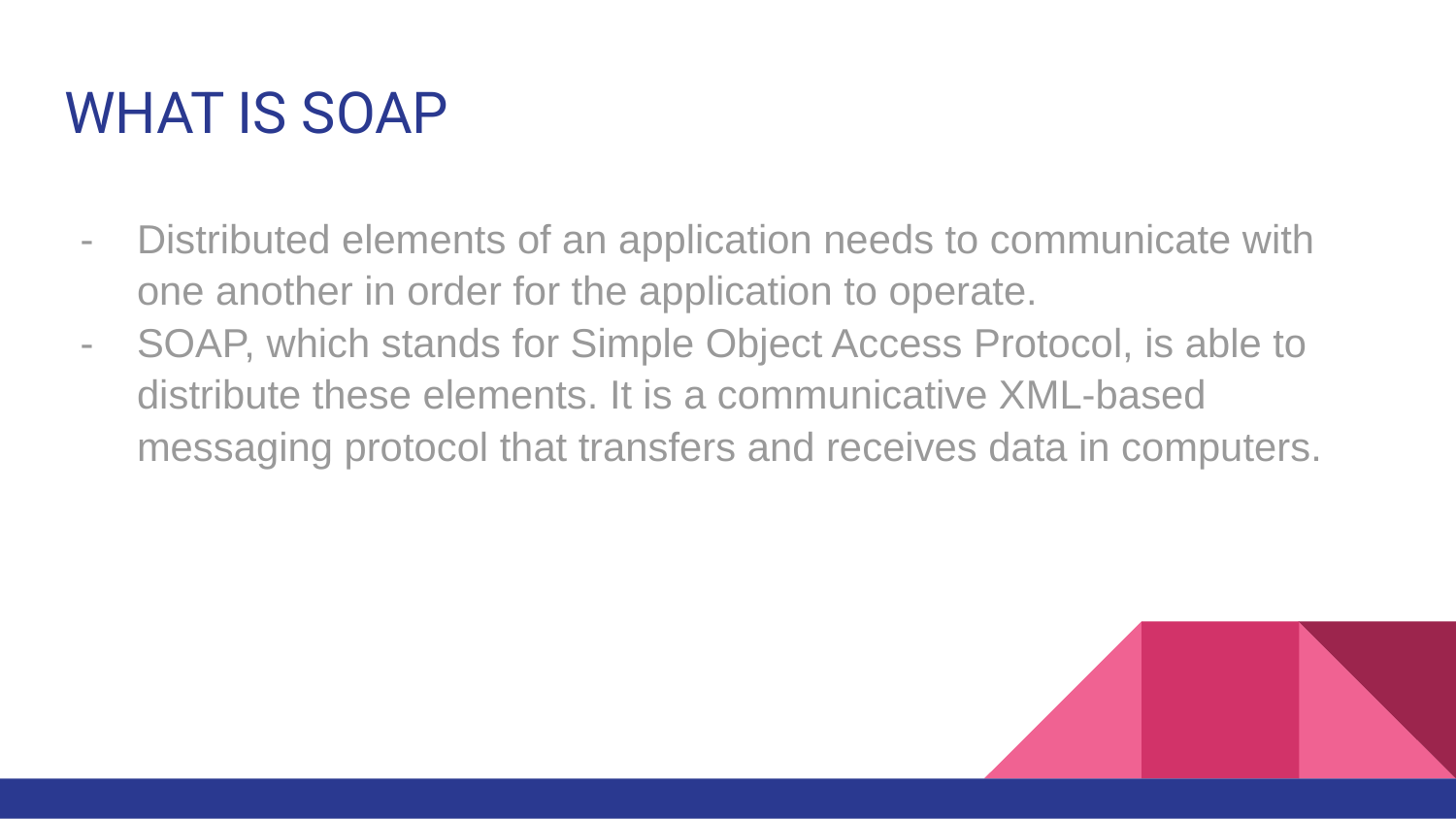

# WHAT IS SOAP
Distributed elements of an application needs to communicate with one another in order for the application to operate.
SOAP, which stands for Simple Object Access Protocol, is able to distribute these elements. It is a communicative XML-based messaging protocol that transfers and receives data in computers.